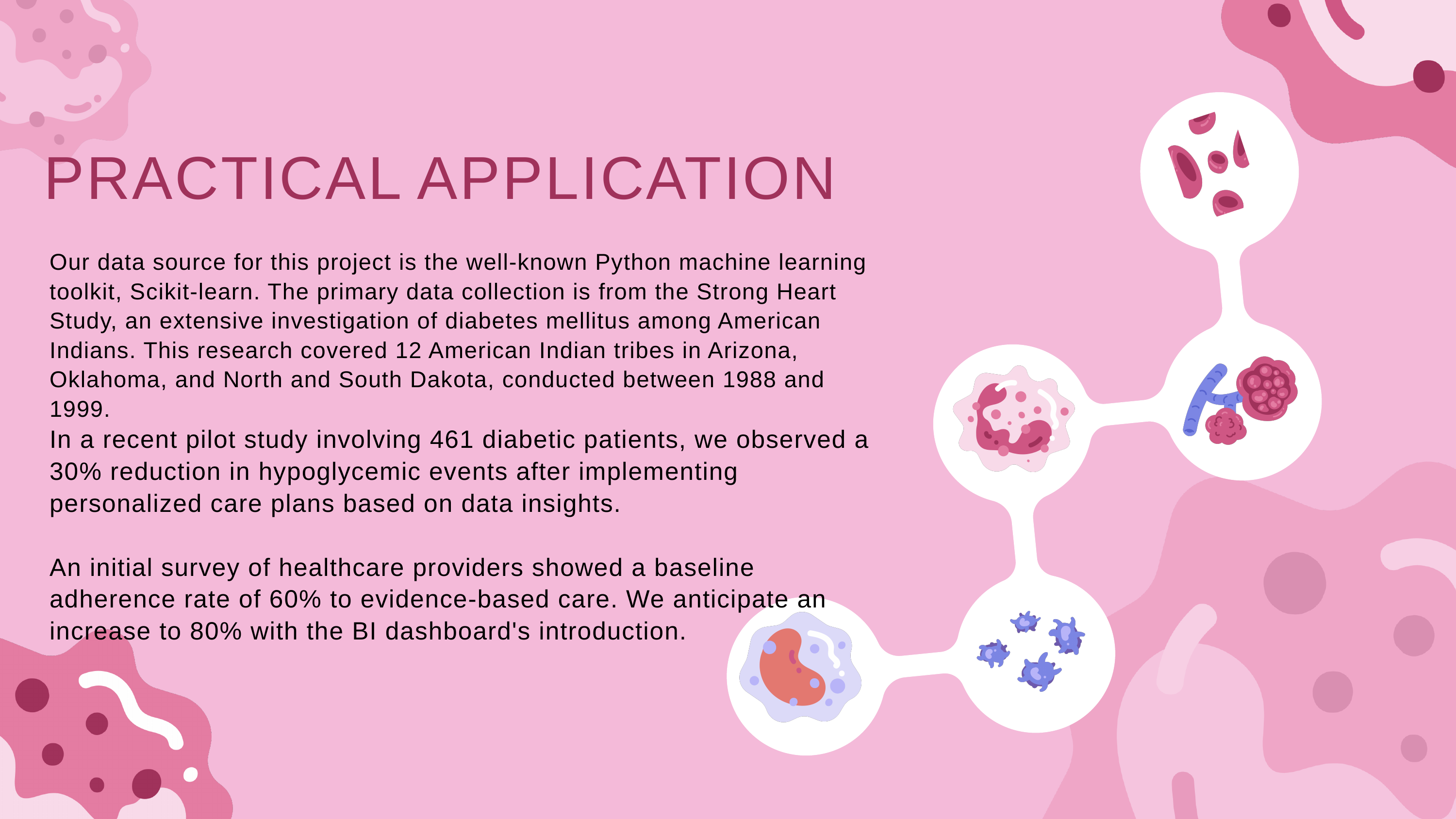

PRACTICAL APPLICATION
Our data source for this project is the well-known Python machine learning toolkit, Scikit-learn. The primary data collection is from the Strong Heart Study, an extensive investigation of diabetes mellitus among American Indians. This research covered 12 American Indian tribes in Arizona, Oklahoma, and North and South Dakota, conducted between 1988 and 1999.
In a recent pilot study involving 461 diabetic patients, we observed a 30% reduction in hypoglycemic events after implementing personalized care plans based on data insights.

An initial survey of healthcare providers showed a baseline adherence rate of 60% to evidence-based care. We anticipate an increase to 80% with the BI dashboard's introduction.